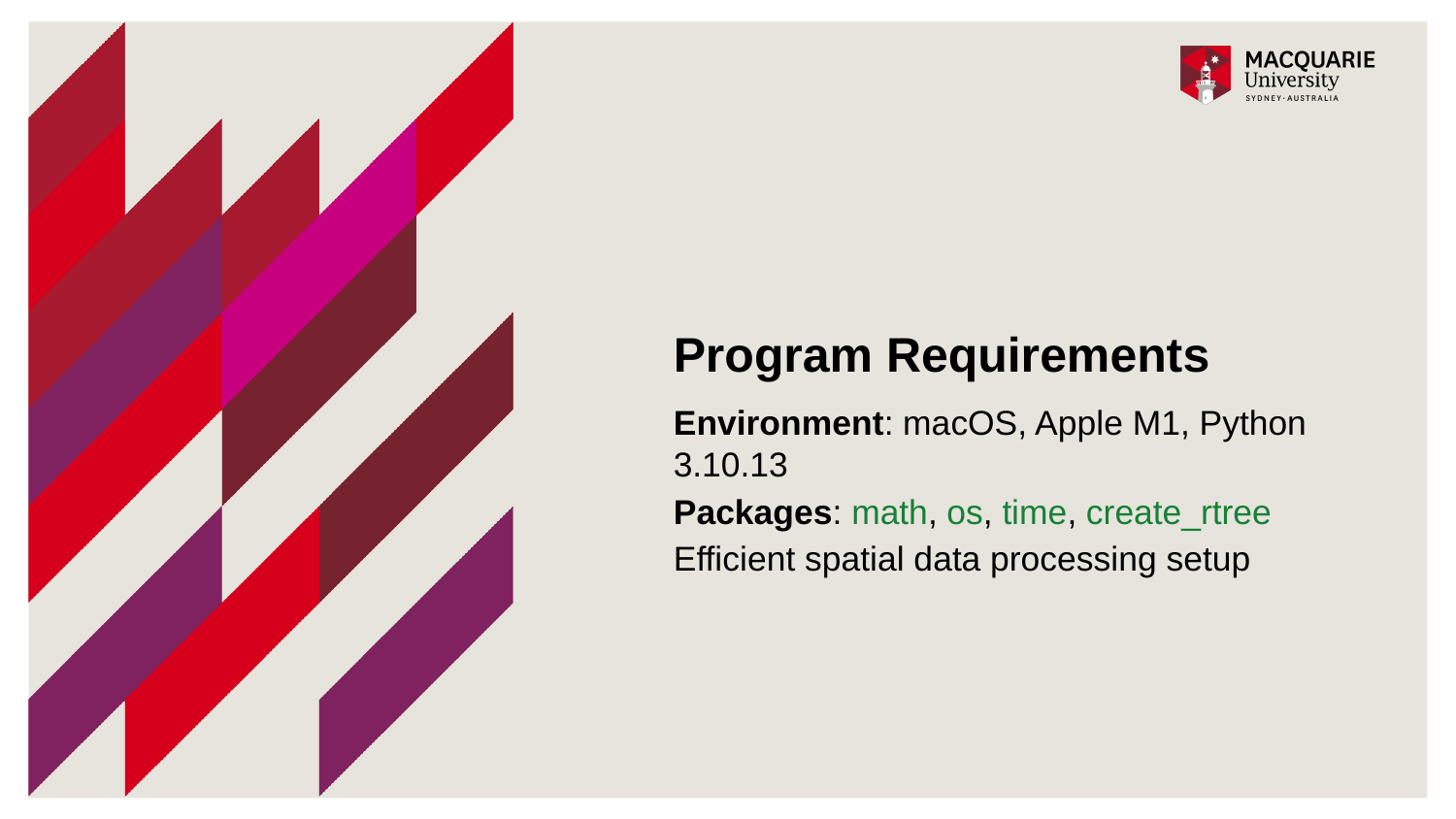

# Program Requirements
Environment: macOS, Apple M1, Python 3.10.13
Packages: math, os, time, create_rtree
Efficient spatial data processing setup